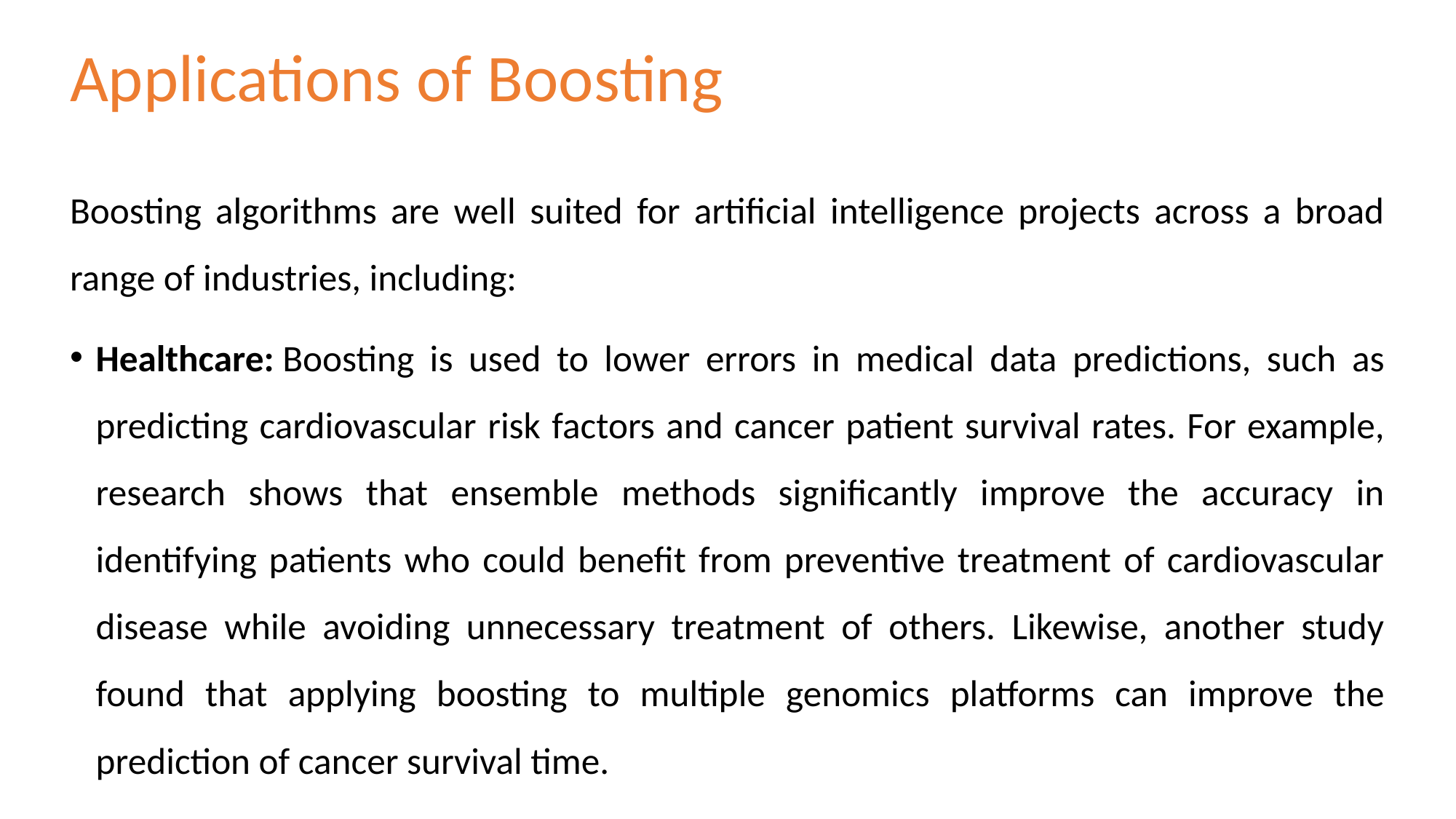

# Applications of Boosting
Boosting algorithms are well suited for artificial intelligence projects across a broad range of industries, including:
Healthcare: Boosting is used to lower errors in medical data predictions, such as predicting cardiovascular risk factors and cancer patient survival rates. For example, research shows that ensemble methods significantly improve the accuracy in identifying patients who could benefit from preventive treatment of cardiovascular disease while avoiding unnecessary treatment of others. Likewise, another study found that applying boosting to multiple genomics platforms can improve the prediction of cancer survival time.